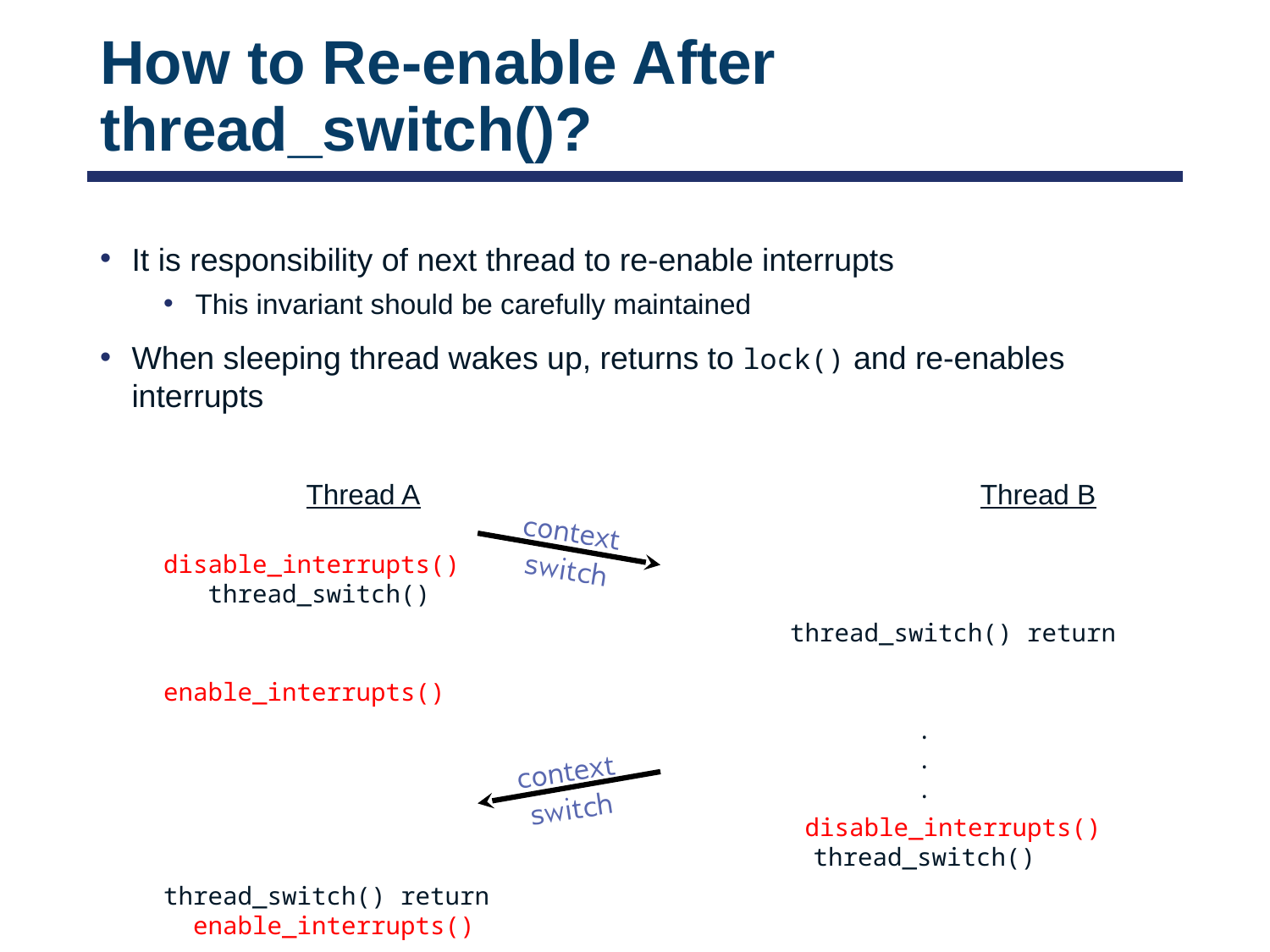

# How to Re-enable After thread_switch()?
It is responsibility of next thread to re-enable interrupts
This invariant should be carefully maintained
When sleeping thread wakes up, returns to lock() and re-enables interrupts

	  Thread A				       Thread B
disable_interrupts()
   thread_switch()
				        thread_switch() return 					          enable_interrupts()
					        .
					        .
					        .
				         disable_interrupts()
 					 thread_switch()
thread_switch() return
  enable_interrupts()
          .
	     .
context
switch

context
switch